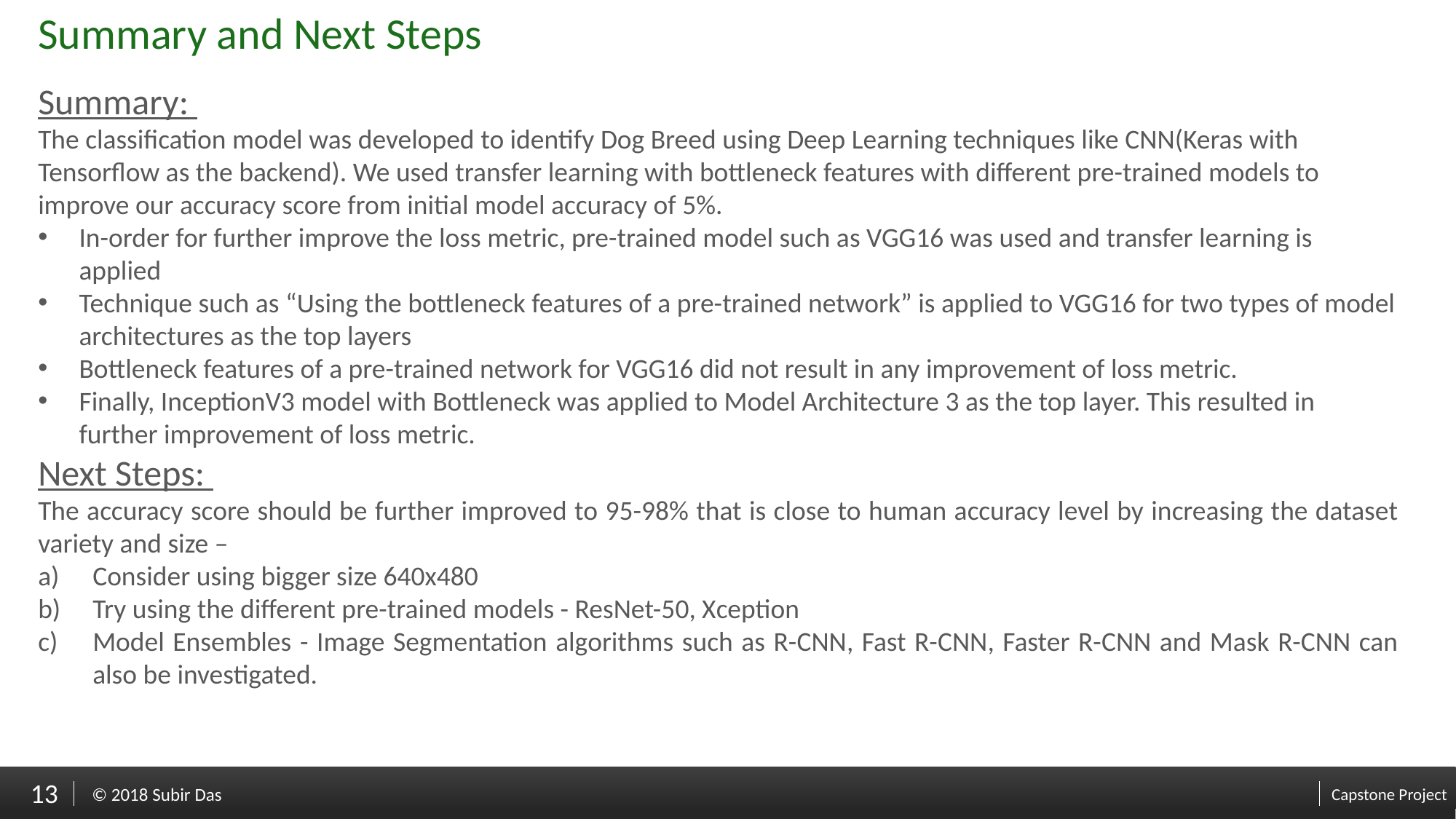

# Summary and Next Steps
Summary:
The classification model was developed to identify Dog Breed using Deep Learning techniques like CNN(Keras with Tensorflow as the backend). We used transfer learning with bottleneck features with different pre-trained models to improve our accuracy score from initial model accuracy of 5%.
In-order for further improve the loss metric, pre-trained model such as VGG16 was used and transfer learning is applied
Technique such as “Using the bottleneck features of a pre-trained network” is applied to VGG16 for two types of model architectures as the top layers
Bottleneck features of a pre-trained network for VGG16 did not result in any improvement of loss metric.
Finally, InceptionV3 model with Bottleneck was applied to Model Architecture 3 as the top layer. This resulted in further improvement of loss metric.
Next Steps:
The accuracy score should be further improved to 95-98% that is close to human accuracy level by increasing the dataset variety and size –
Consider using bigger size 640x480
Try using the different pre-trained models - ResNet-50, Xception
Model Ensembles - Image Segmentation algorithms such as R-CNN, Fast R-CNN, Faster R-CNN and Mask R-CNN can also be investigated.